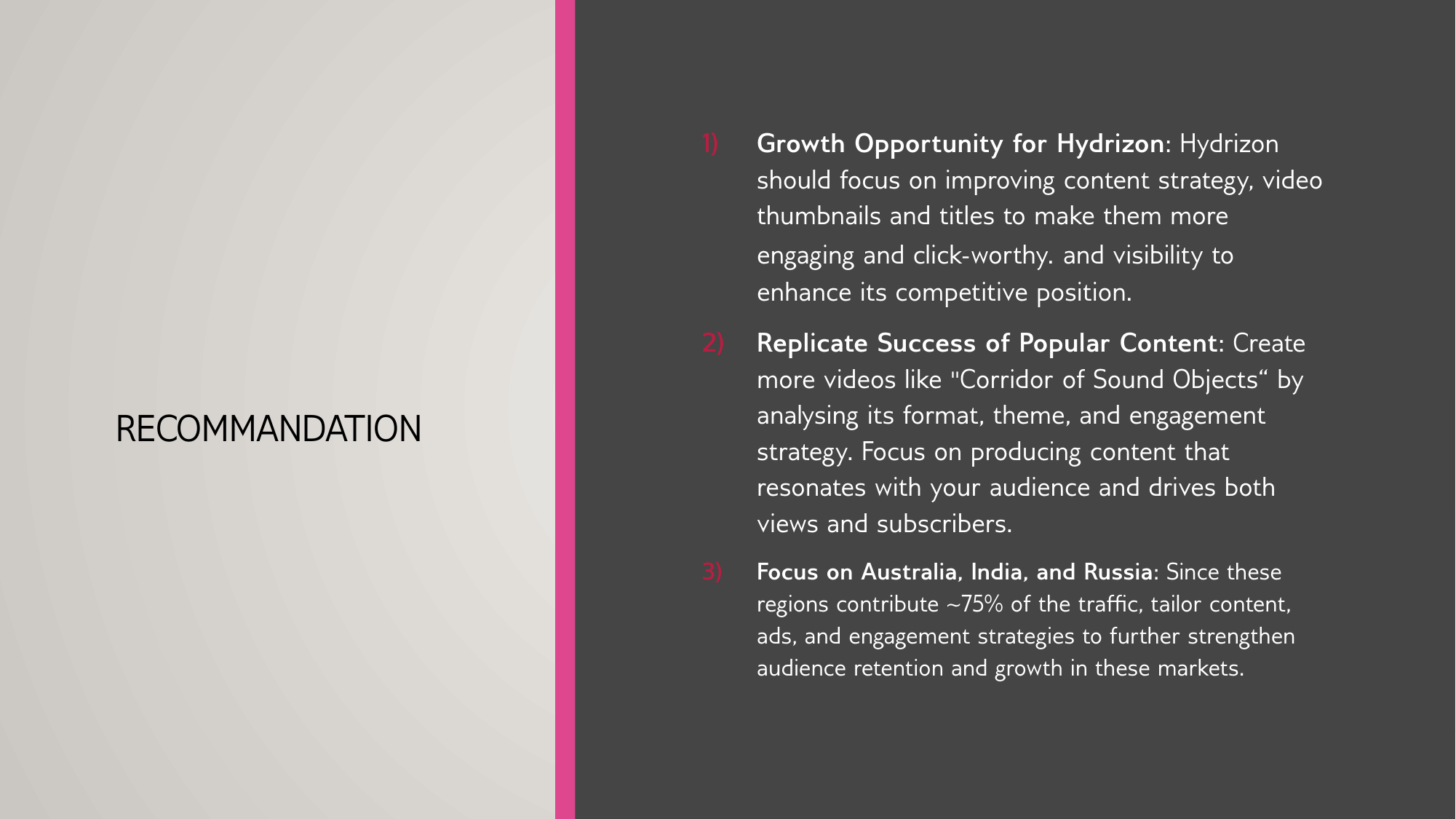

# Recommandation
Growth Opportunity for Hydrizon: Hydrizon should focus on improving content strategy, video thumbnails and titles to make them more engaging and click-worthy. and visibility to enhance its competitive position.
Replicate Success of Popular Content: Create more videos like "Corridor of Sound Objects“ by analysing its format, theme, and engagement strategy. Focus on producing content that resonates with your audience and drives both views and subscribers.
Focus on Australia, India, and Russia: Since these regions contribute ~75% of the traffic, tailor content, ads, and engagement strategies to further strengthen audience retention and growth in these markets.